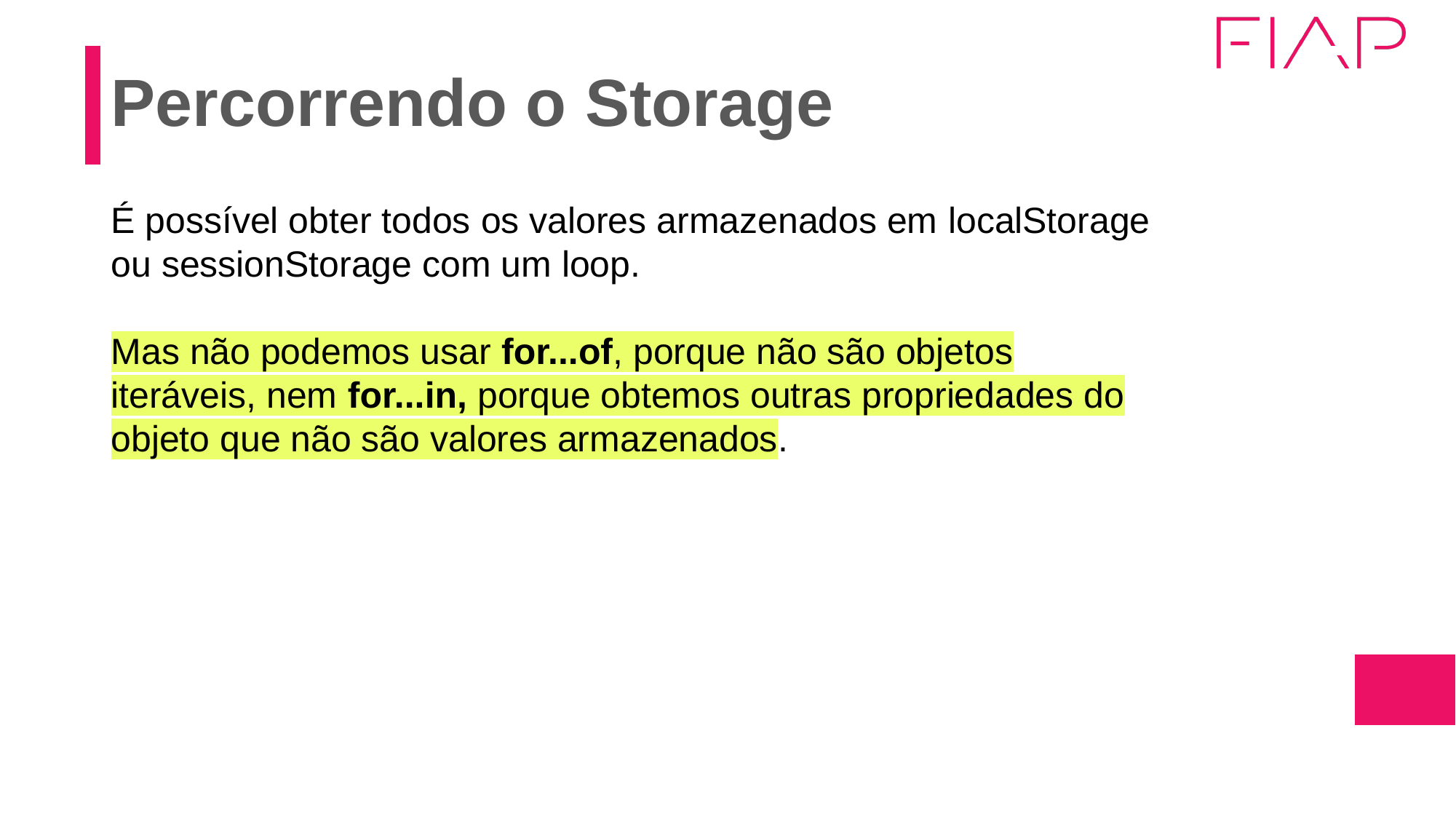

# Percorrendo o Storage
É possível obter todos os valores armazenados em localStorage ou sessionStorage com um loop.

Mas não podemos usar for...of, porque não são objetos iteráveis, nem for...in, porque obtemos outras propriedades do objeto que não são valores armazenados.
13